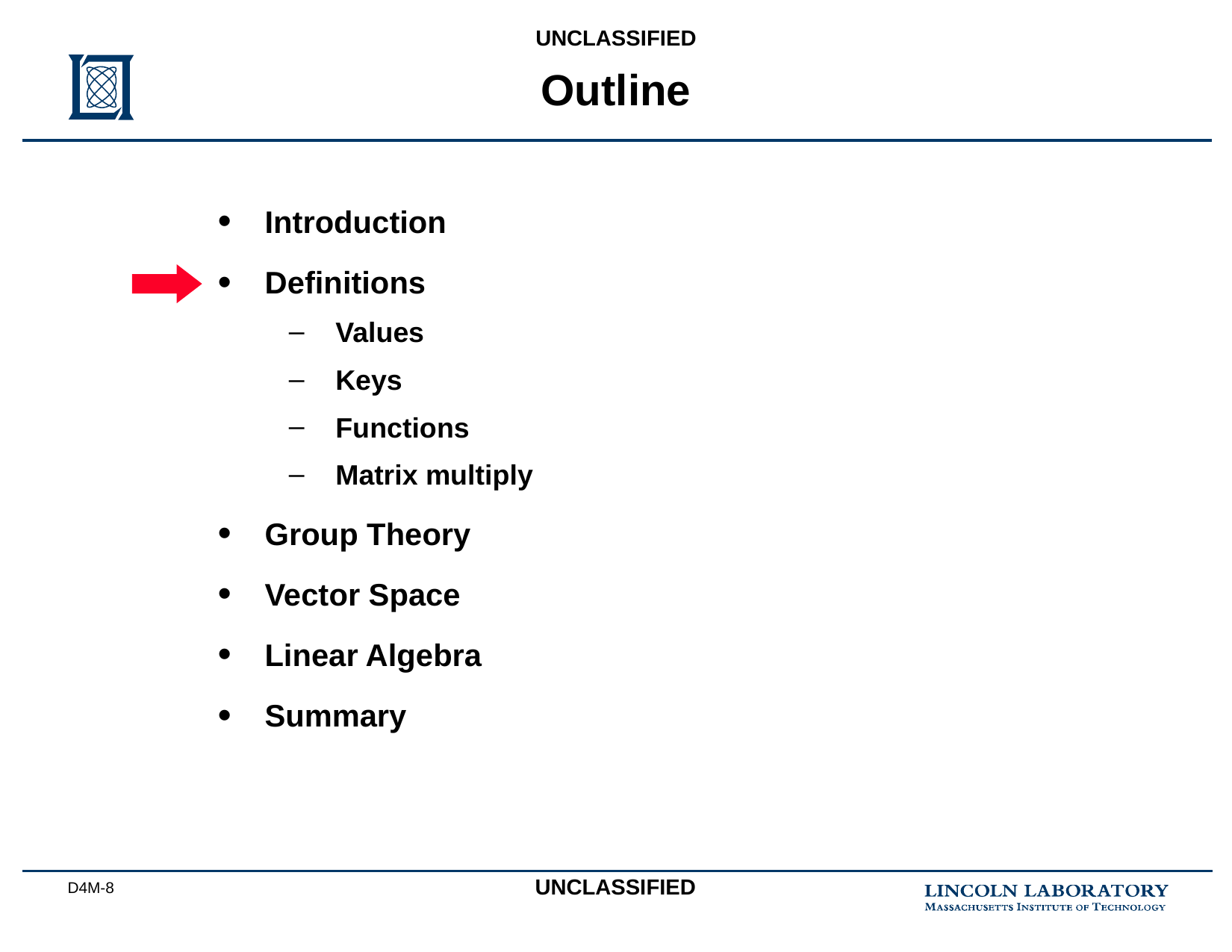

unclassified
# Outline
Introduction
Definitions
Values
Keys
Functions
Matrix multiply
Group Theory
Vector Space
Linear Algebra
Summary

unclassified